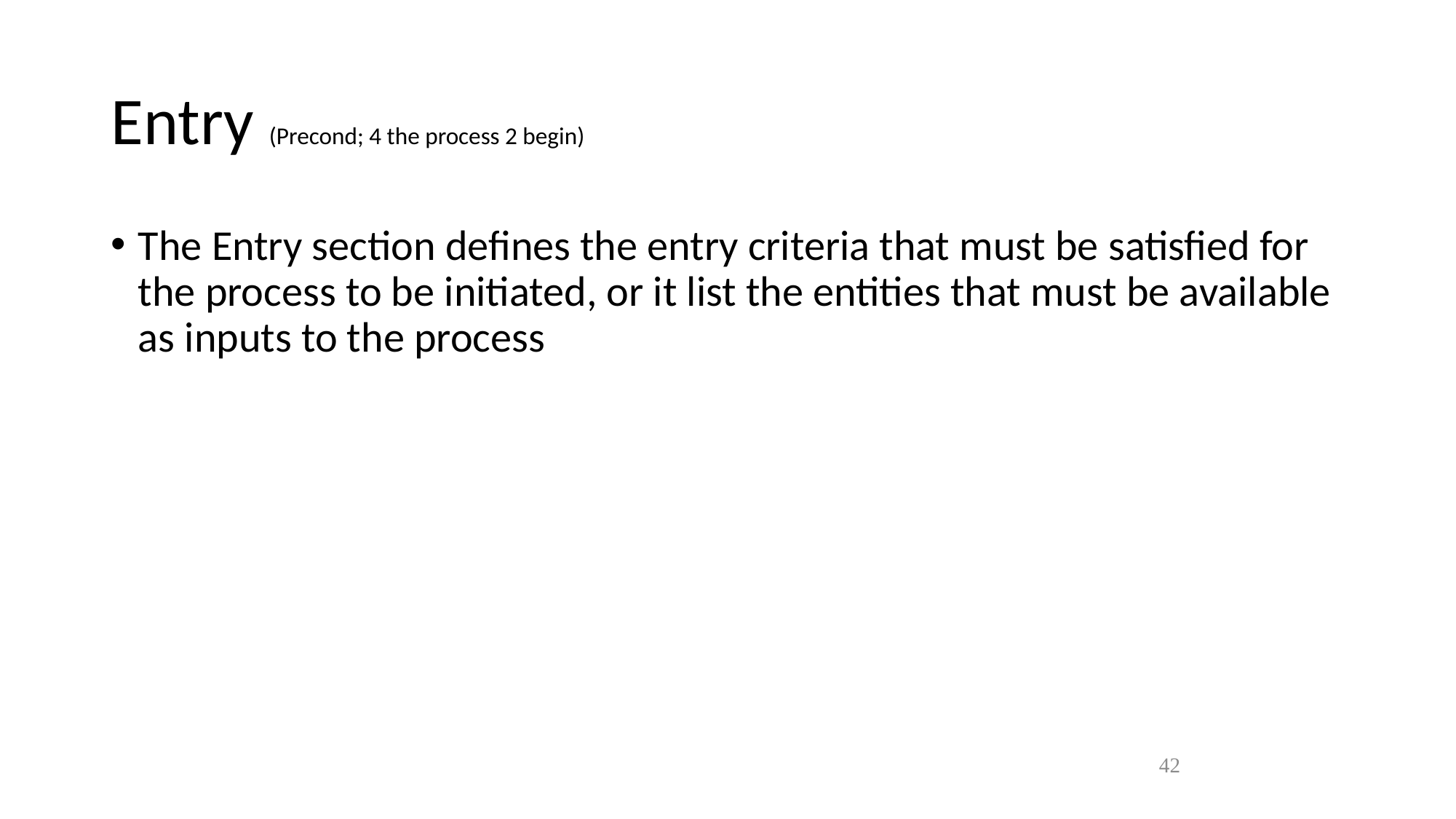

Entry (Precond; 4 the process 2 begin)
The Entry section defines the entry criteria that must be satisfied for the process to be initiated, or it list the entities that must be available as inputs to the process
42